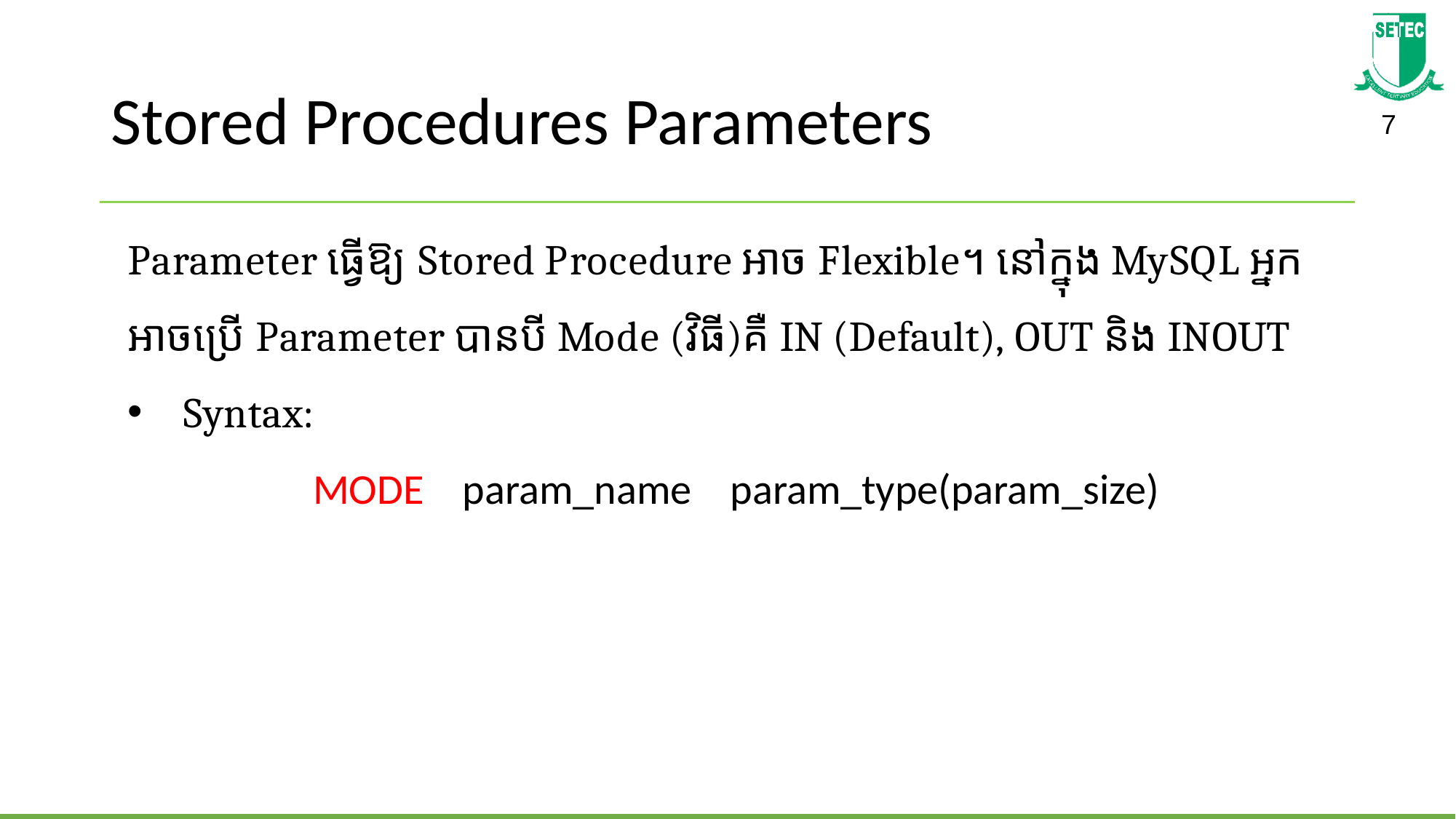

# Stored Procedures Parameters
Parameter ធ្វើ​ឱ្យ​ Stored Procedure អាច Flexible។ នៅក្នុង MySQL អ្នកអាច​ប្រើ Parameter បានបី​ Mode (វិធី)គឺ IN (Default), OUT និង INOUT
Syntax:
MODE    param_name ​​   param_type(param_size)